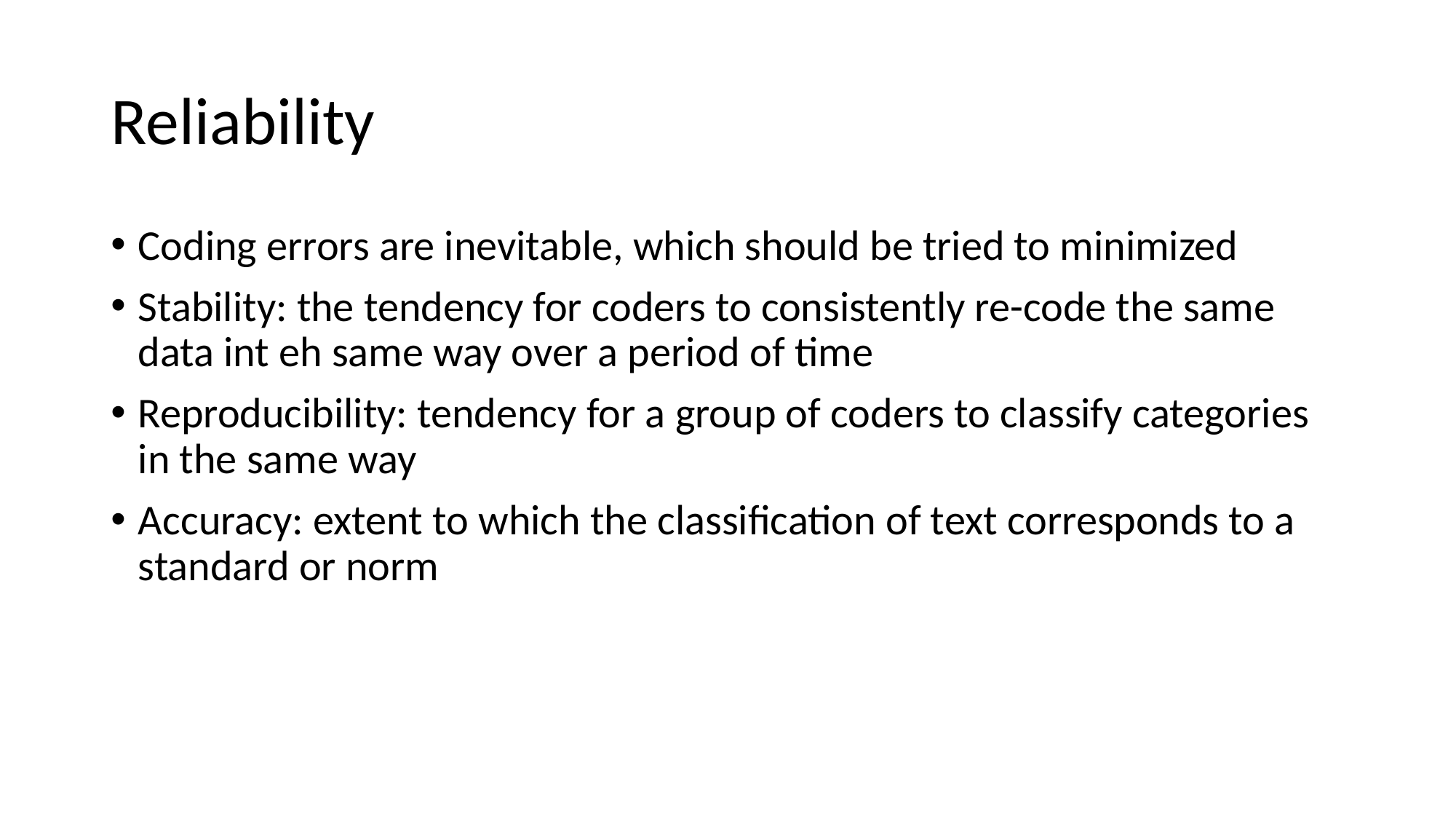

# Reliability
Coding errors are inevitable, which should be tried to minimized
Stability: the tendency for coders to consistently re-code the same data int eh same way over a period of time
Reproducibility: tendency for a group of coders to classify categories in the same way
Accuracy: extent to which the classification of text corresponds to a standard or norm